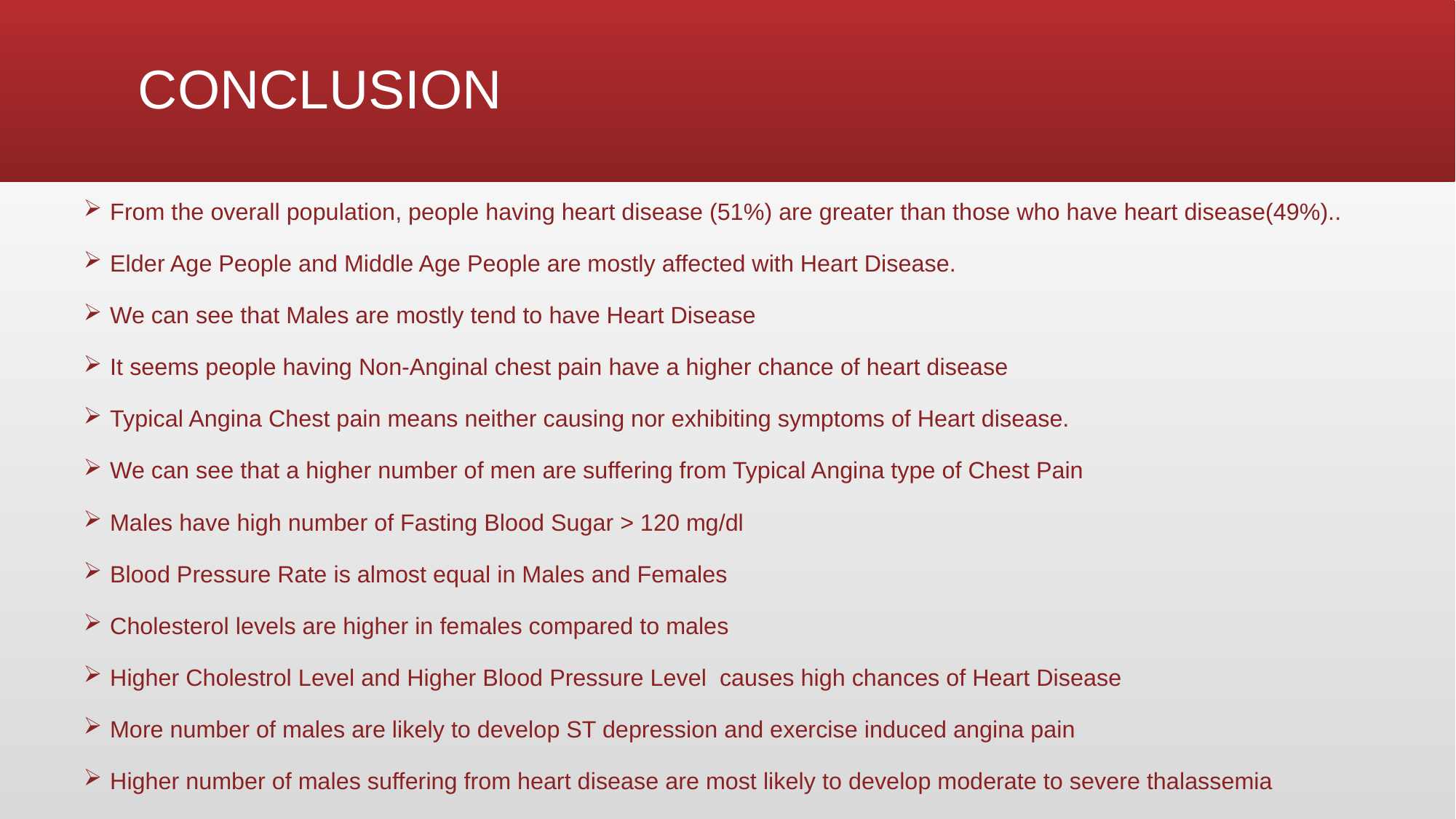

# CONCLUSION
From the overall population, people having heart disease (51%) are greater than those who have heart disease(49%)..
Elder Age People and Middle Age People are mostly affected with Heart Disease.
We can see that Males are mostly tend to have Heart Disease
It seems people having Non-Anginal chest pain have a higher chance of heart disease
Typical Angina Chest pain means neither causing nor exhibiting symptoms of Heart disease.
We can see that a higher number of men are suffering from Typical Angina type of Chest Pain
Males have high number of Fasting Blood Sugar > 120 mg/dl
Blood Pressure Rate is almost equal in Males and Females
Cholesterol levels are higher in females compared to males
Higher Cholestrol Level and Higher Blood Pressure Level  causes high chances of Heart Disease
More number of males are likely to develop ST depression and exercise induced angina pain
Higher number of males suffering from heart disease are most likely to develop moderate to severe thalassemia